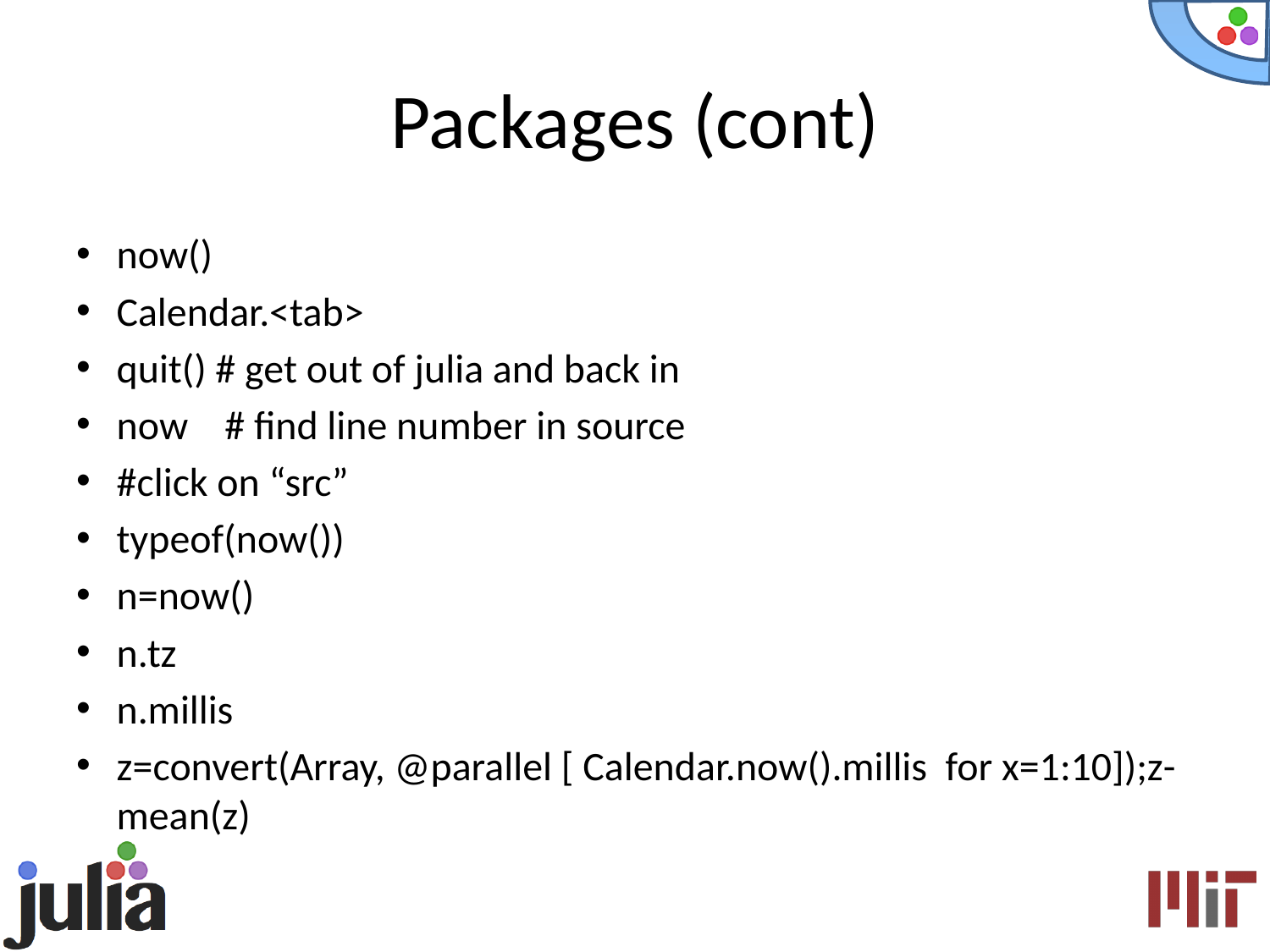

# Packages (cont)
now()
Calendar.<tab>
quit() # get out of julia and back in
now    # find line number in source
#click on “src”
typeof(now())
n=now()
n.tz
n.millis
z=convert(Array, @parallel [ Calendar.now().millis  for x=1:10]);z-mean(z)